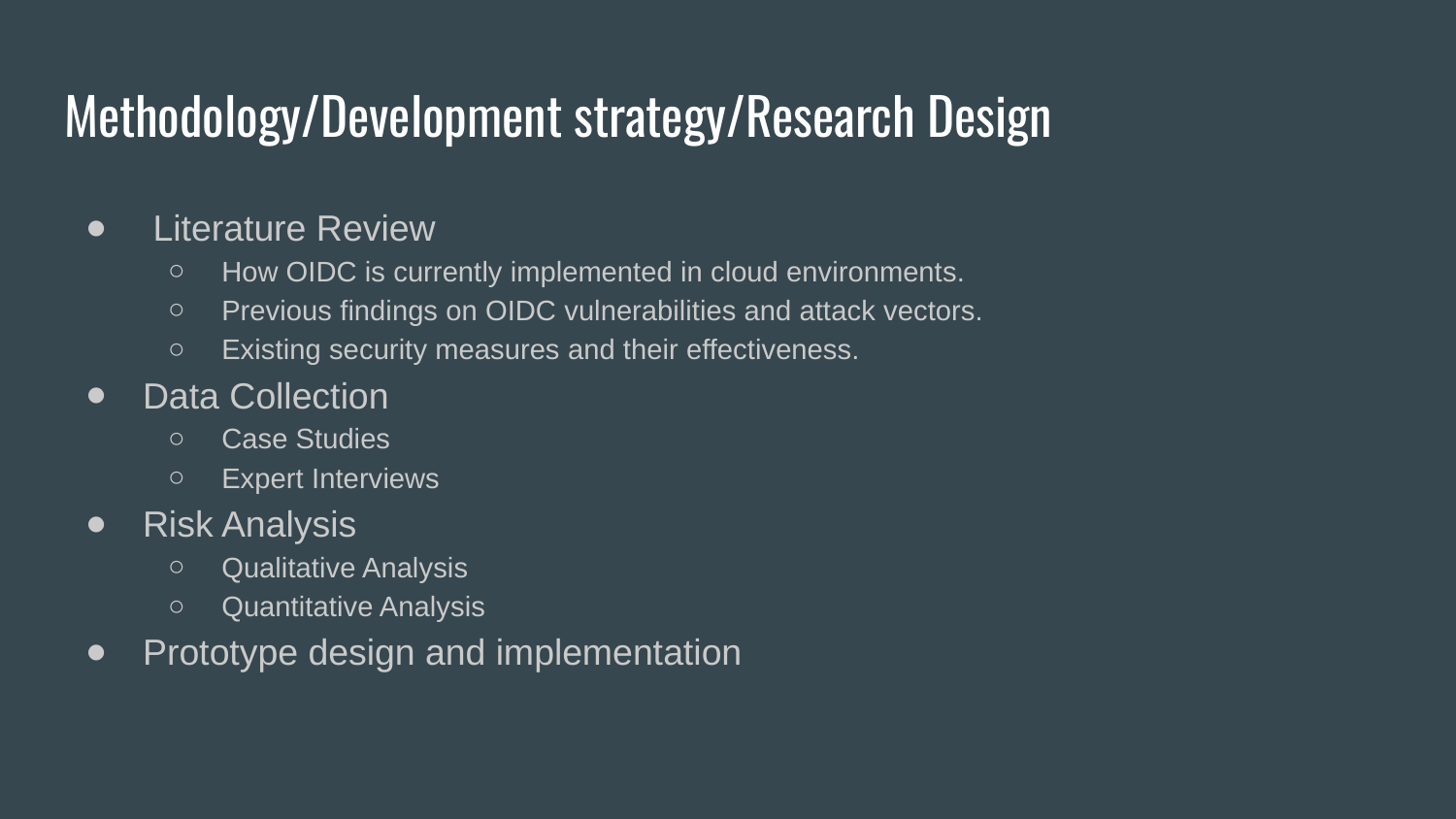

# Methodology/Development strategy/Research Design
 Literature Review
How OIDC is currently implemented in cloud environments.
Previous findings on OIDC vulnerabilities and attack vectors.
Existing security measures and their effectiveness.
Data Collection
Case Studies
Expert Interviews
Risk Analysis
Qualitative Analysis
Quantitative Analysis
Prototype design and implementation